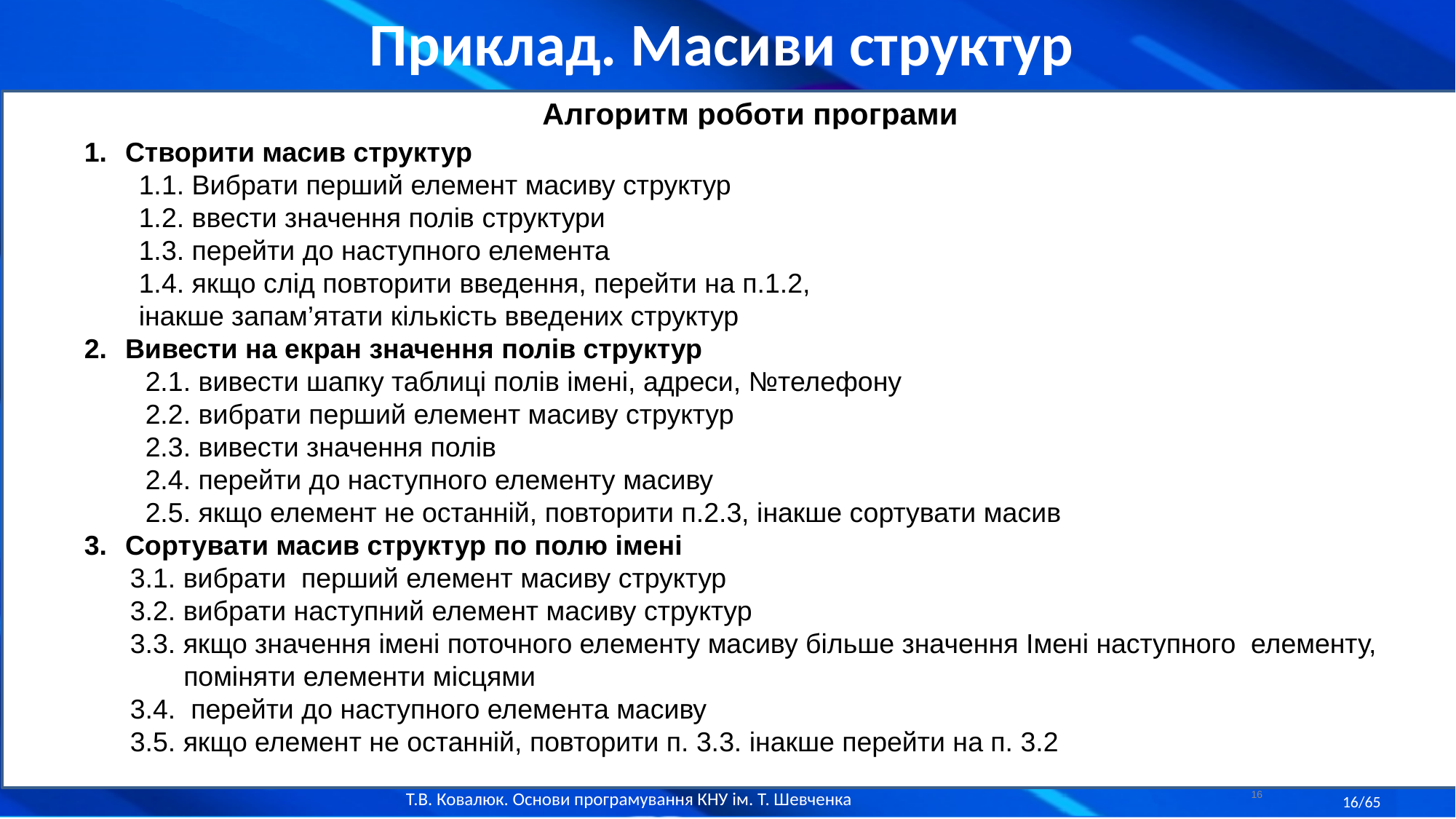

Приклад. Масиви структур
Алгоритм роботи програми
Створити масив структур
1.1. Вибрати перший елемент масиву структур
1.2. ввести значення полів структури
1.3. перейти до наступного елемента
1.4. якщо слід повторити введення, перейти на п.1.2,
інакше запам’ятати кількість введених структур
Вивести на екран значення полів структур
        2.1. вивести шапку таблиці полів імені, адреси, №телефону
        2.2. вибрати перший елемент масиву структур
        2.3. вивести значення полів
        2.4. перейти до наступного елементу масиву
        2.5. якщо елемент не останній, повторити п.2.3, інакше сортувати масив
Сортувати масив структур по полю імені
      3.1. вибрати  перший елемент масиву структур
      3.2. вибрати наступний елемент масиву структур
      3.3. якщо значення імені поточного елементу масиву більше значення Імені наступного  елементу,
             поміняти елементи місцями
      3.4.  перейти до наступного елемента масиву
      3.5. якщо елемент не останній, повторити п. 3.3. інакше перейти на п. 3.2
16